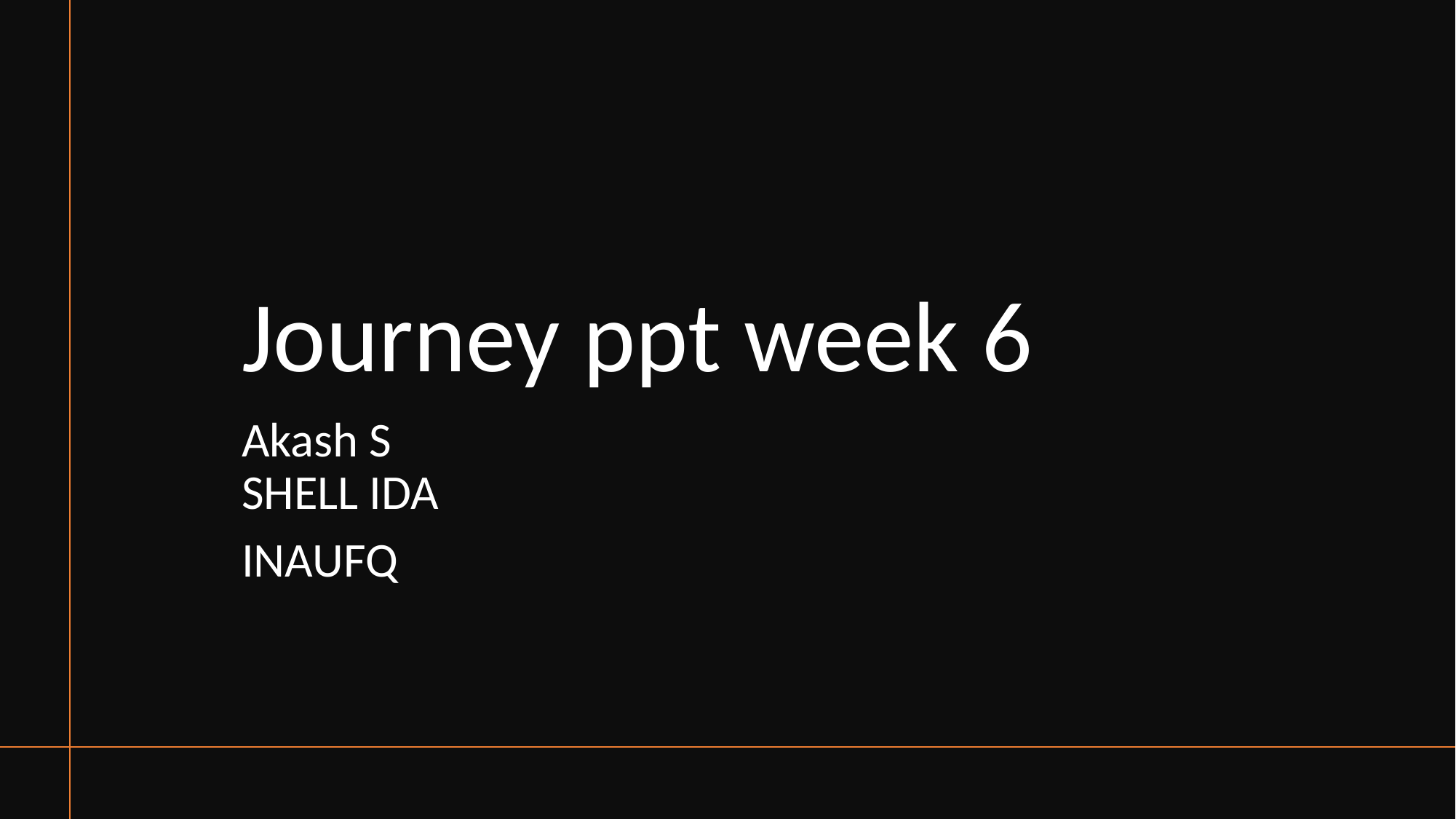

# Journey ppt week 6
Akash S
SHELL IDA
INAUFQ